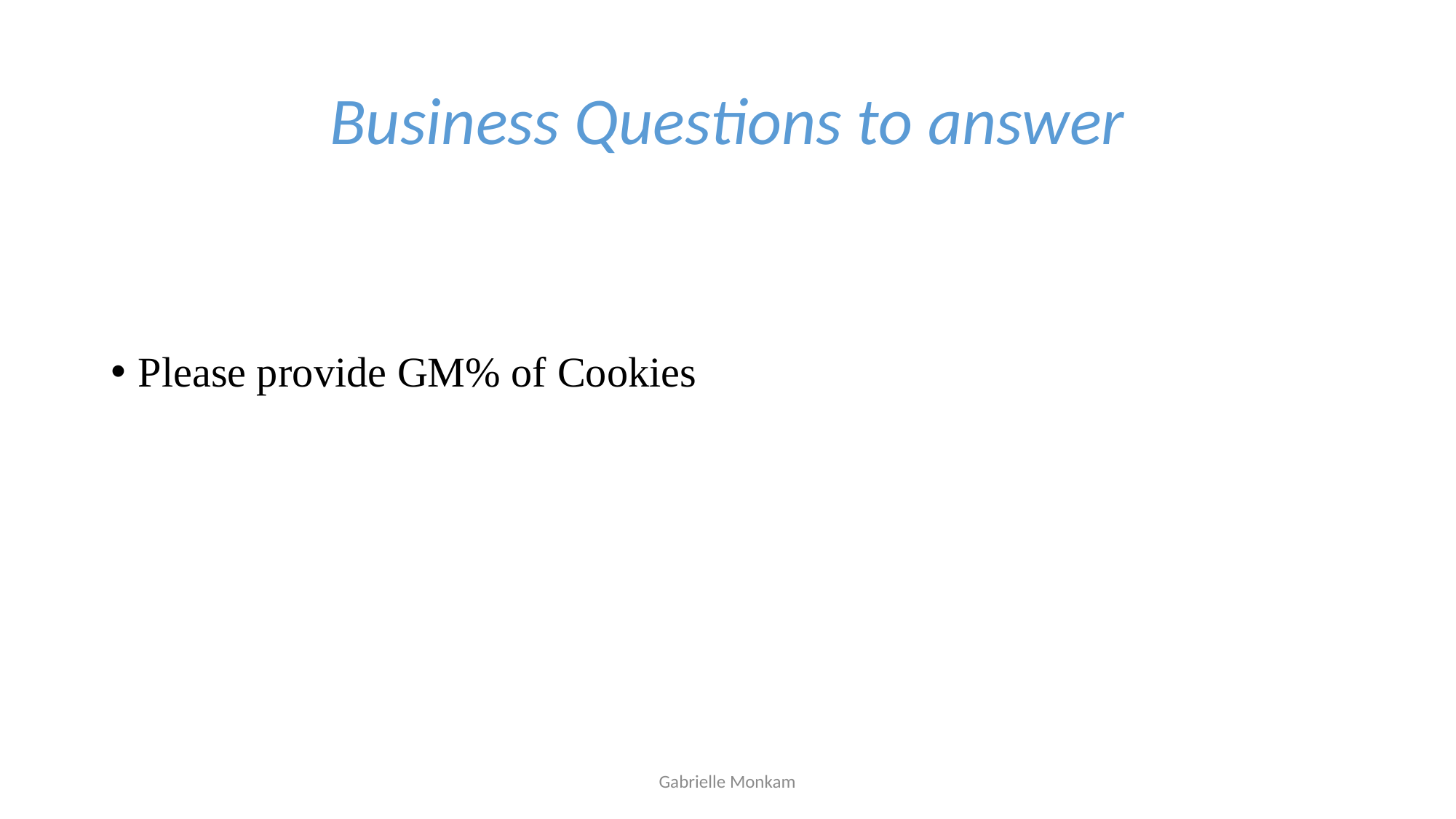

# Business Questions to answer

Please provide GM% of Cookies

Gabrielle Monkam